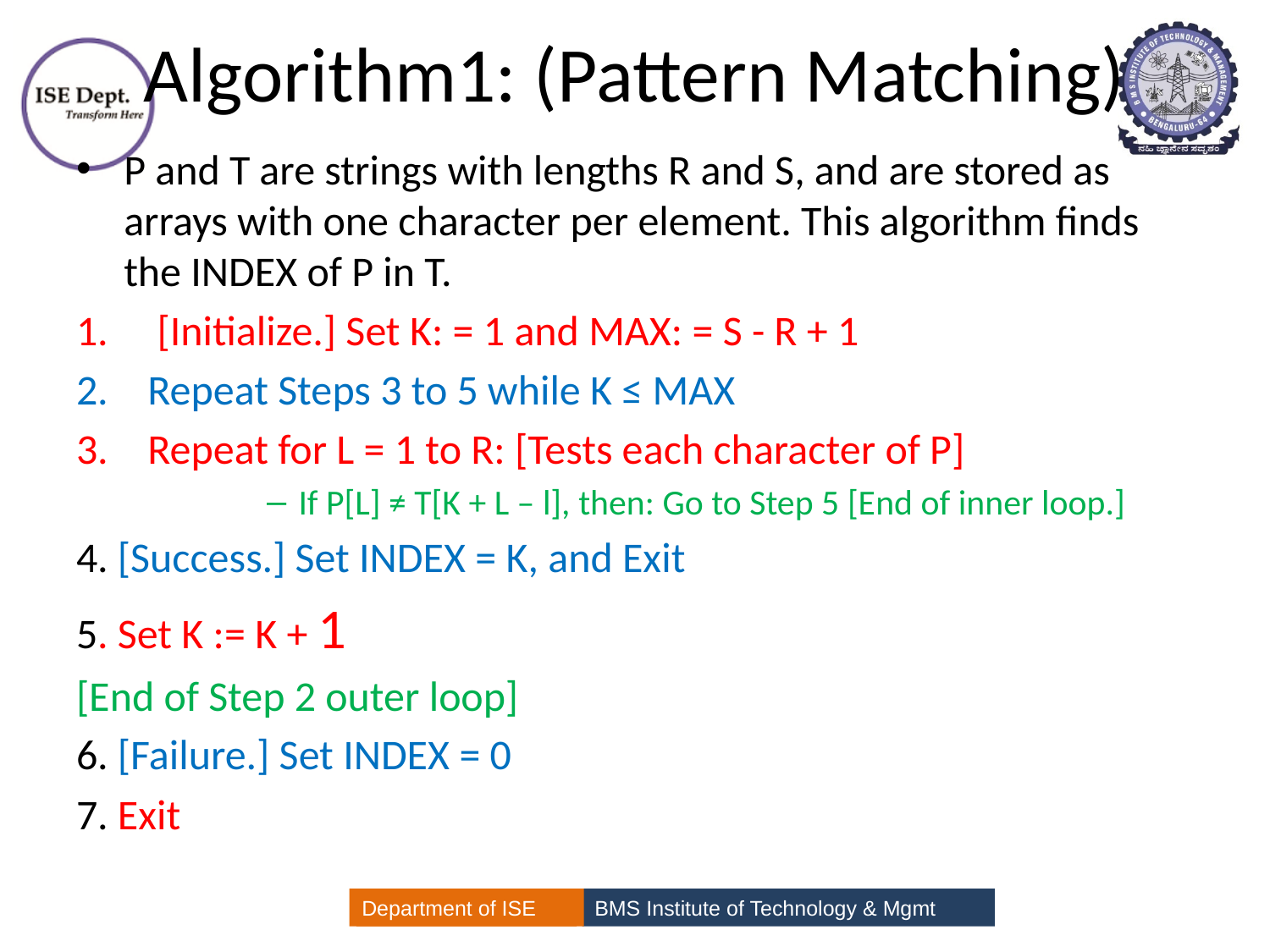

# Algorithm1: (Pattern Matching)
P and T are strings with lengths R and S, and are stored as arrays with one character per element. This algorithm finds the INDEX of P in T.
 [Initialize.] Set K: = 1 and MAX: = S - R + 1
Repeat Steps 3 to 5 while K ≤ MAX
Repeat for L = 1 to R: [Tests each character of P]
If P[L] ≠ T[K + L – l], then: Go to Step 5 [End of inner loop.]
4. [Success.] Set INDEX = K, and Exit
5. Set K := K + 1
[End of Step 2 outer loop]
6. [Failure.] Set INDEX = 0
7. Exit